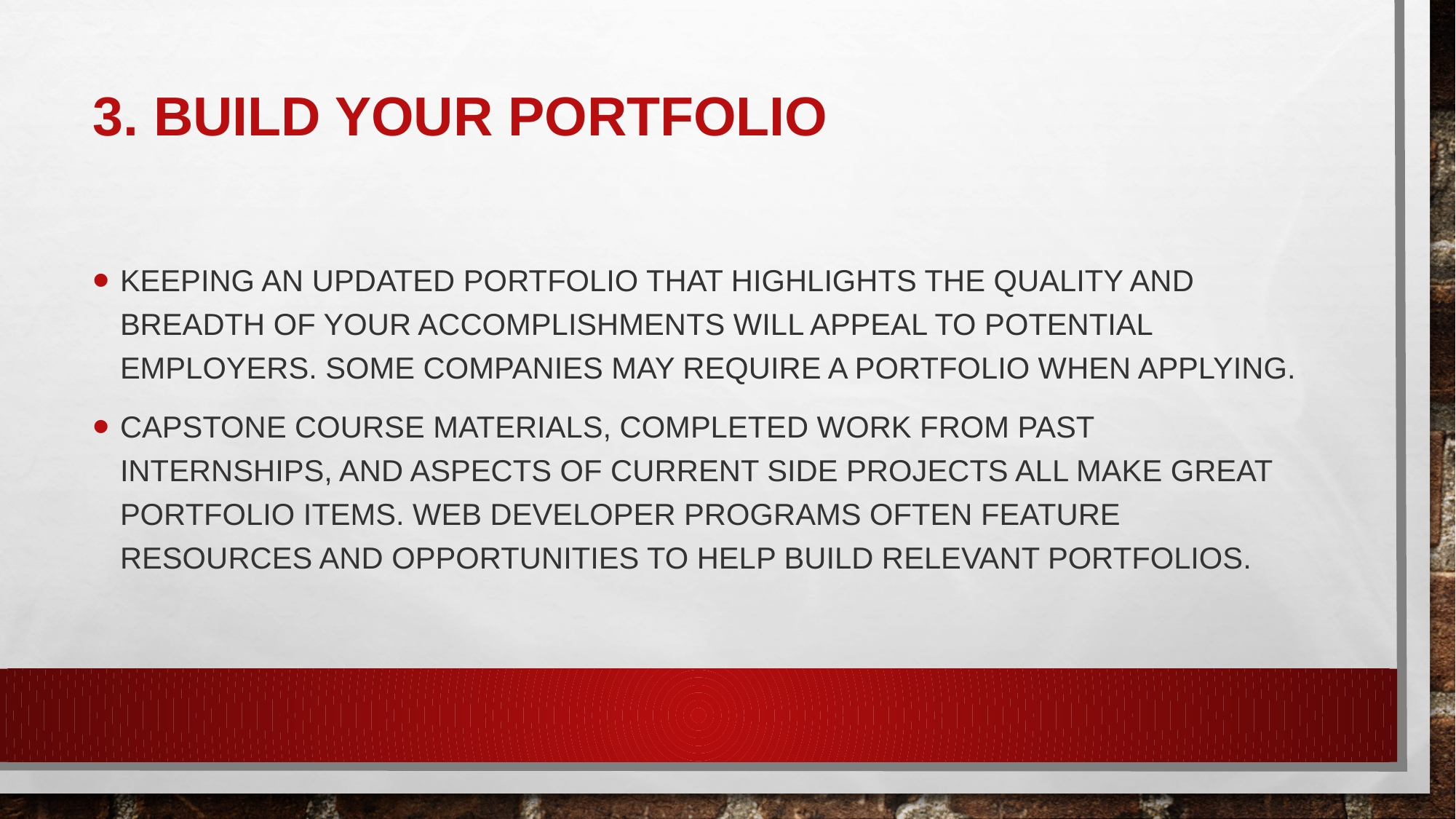

# 3. Build Your Portfolio
Keeping an updated portfolio that highlights the quality and breadth of your accomplishments will appeal to potential employers. Some companies may require a portfolio when applying.
Capstone course materials, completed work from past internships, and aspects of current side projects all make great portfolio items. Web developer programs often feature resources and opportunities to help build relevant portfolios.